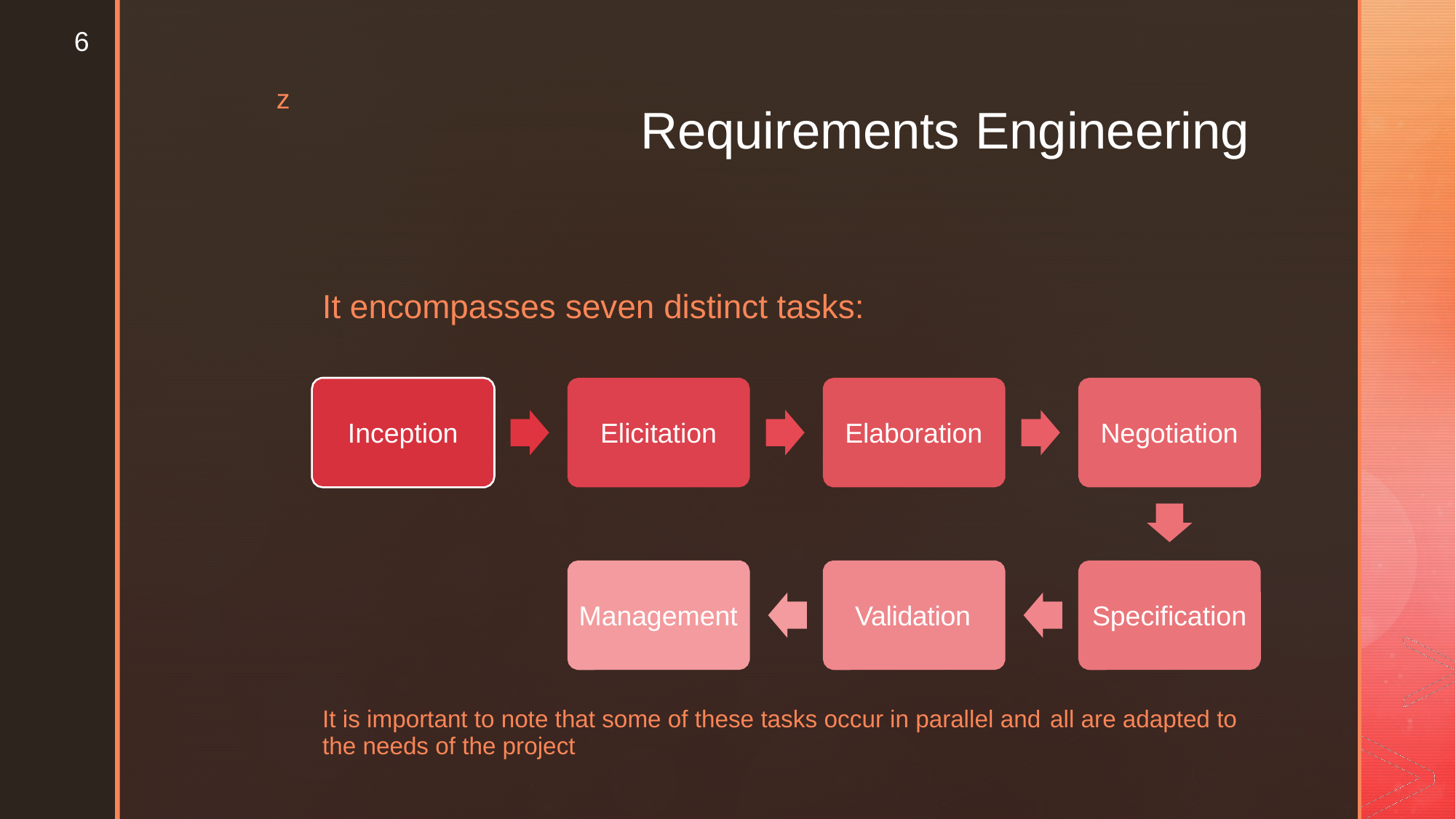

6
z
Requirements
Engineering

It encompasses
seven distinct
tasks:

Inception
Elicitation
Elaboration
Negotiation

Management
Validation
Specification
It is important to note that some of these tasks occur in parallel and
the needs of the project
all are adapted to